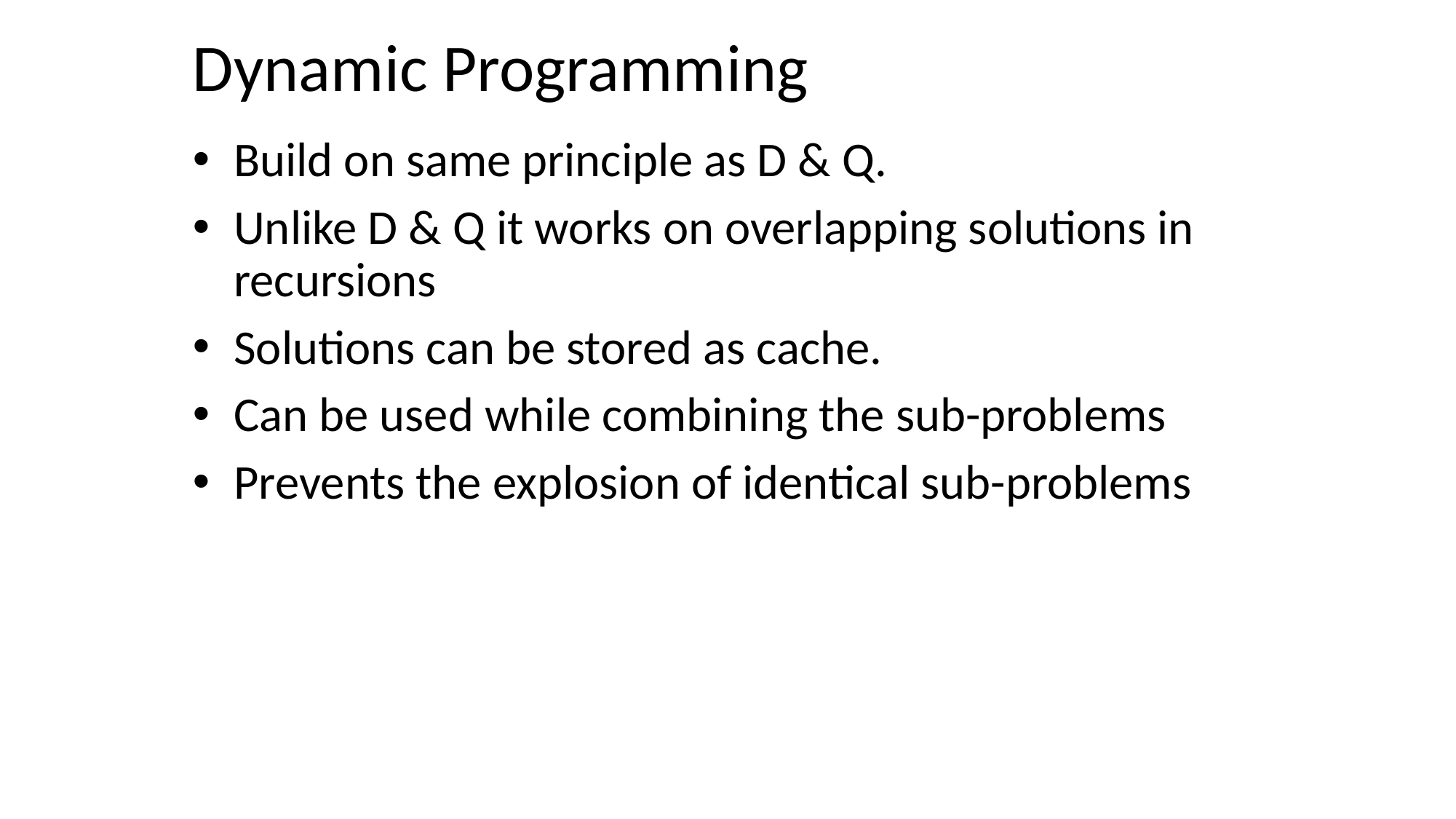

# Dynamic Programming
Build on same principle as D & Q.
Unlike D & Q it works on overlapping solutions in recursions
Solutions can be stored as cache.
Can be used while combining the sub-problems
Prevents the explosion of identical sub-problems